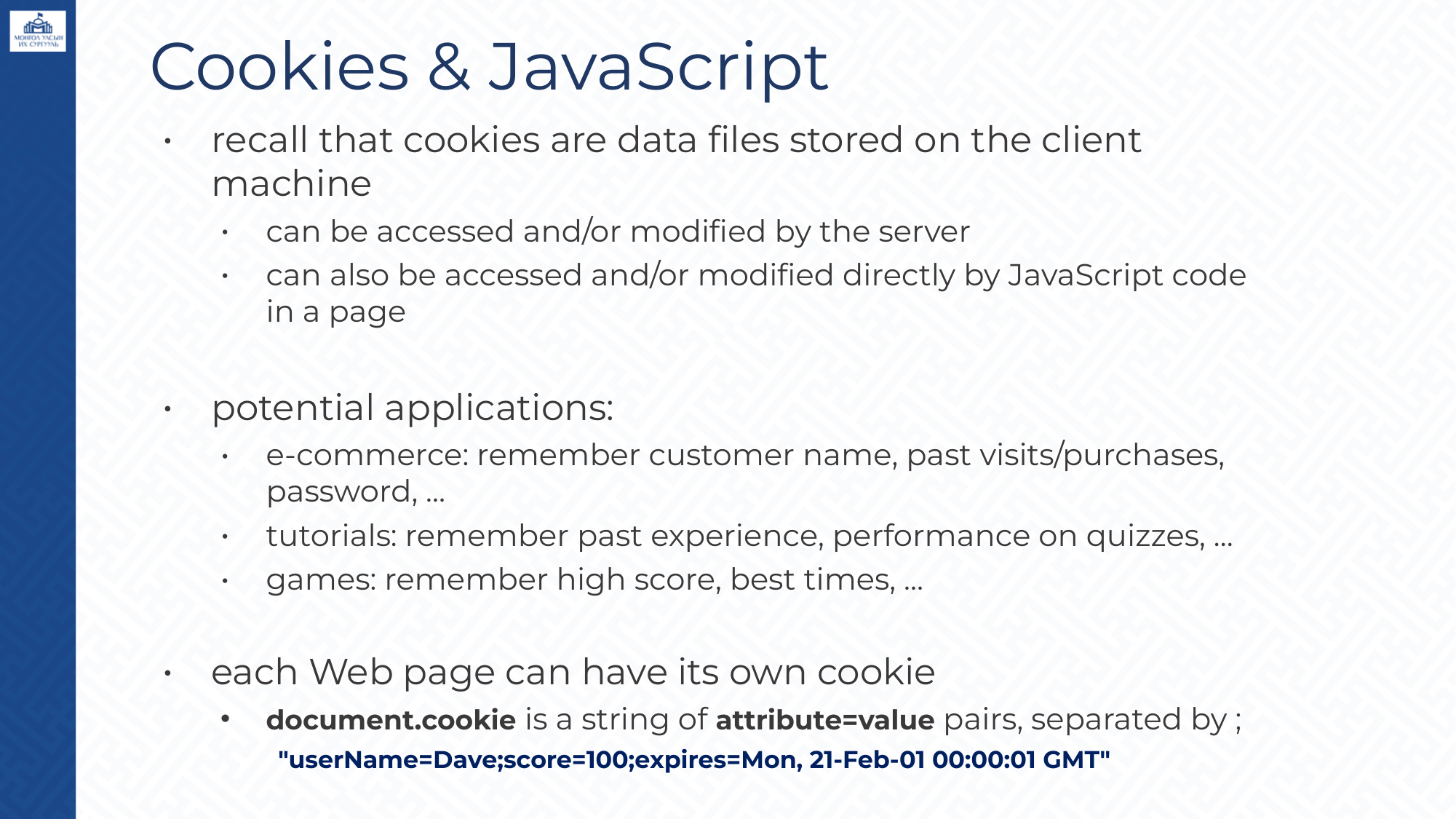

# Cookies & JavaScript
recall that cookies are data files stored on the client machine
can be accessed and/or modified by the server
can also be accessed and/or modified directly by JavaScript code in a page

potential applications:
e-commerce: remember customer name, past visits/purchases, password, …
tutorials: remember past experience, performance on quizzes, …
games: remember high score, best times, …

each Web page can have its own cookie
document.cookie is a string of attribute=value pairs, separated by ;
"userName=Dave;score=100;expires=Mon, 21-Feb-01 00:00:01 GMT"